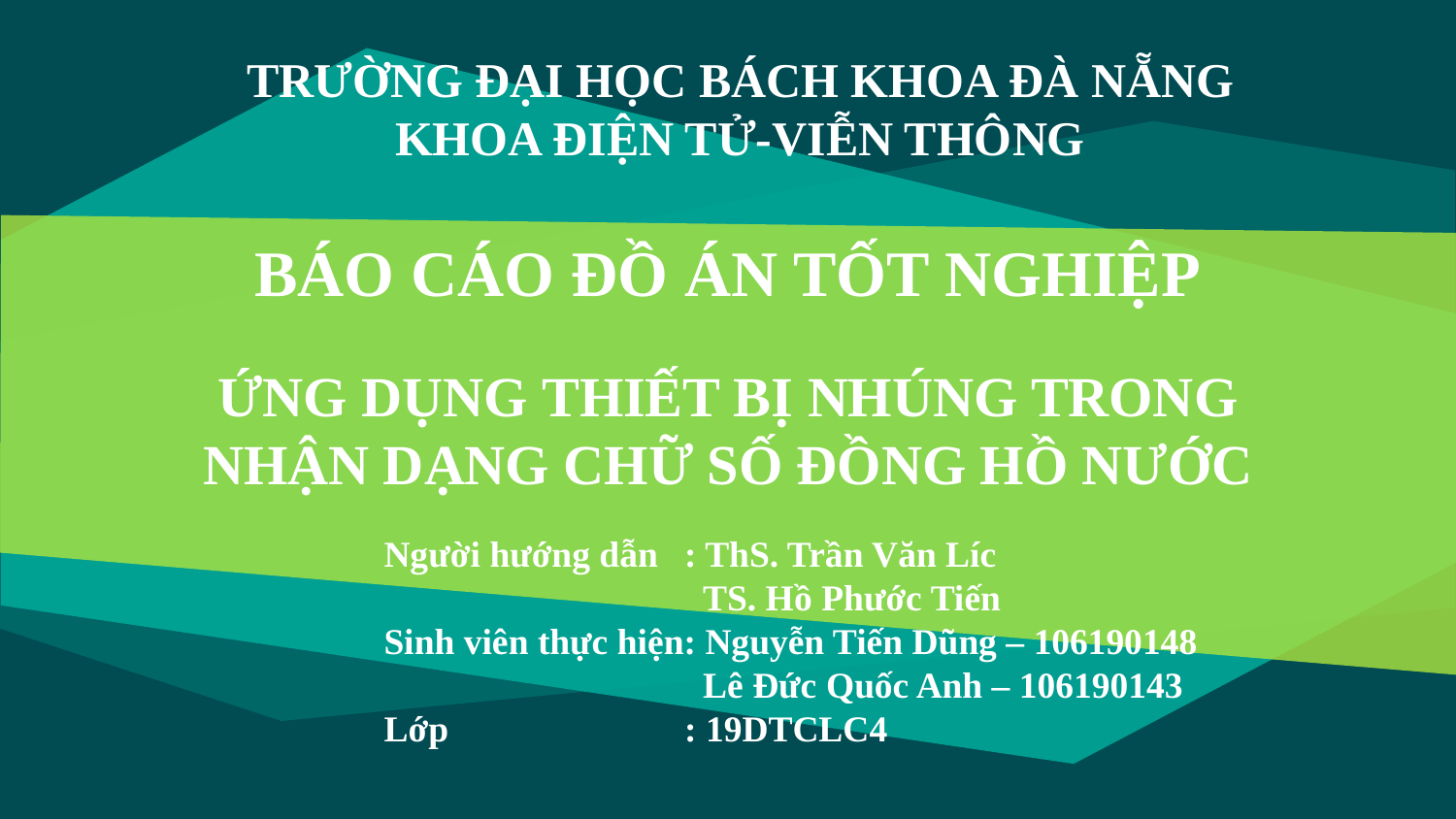

TRƯỜNG ĐẠI HỌC BÁCH KHOA ĐÀ NẴNG
KHOA ĐIỆN TỬ-VIỄN THÔNG
# BÁO CÁO ĐỒ ÁN TỐT NGHIỆP
ỨNG DỤNG THIẾT BỊ NHÚNG TRONG NHẬN DẠNG CHỮ SỐ ĐỒNG HỒ NƯỚC
Người hướng dẫn	 : ThS. Trần Văn Líc
		   TS. Hồ Phước Tiến
Sinh viên thực hiện: Nguyễn Tiến Dũng – 106190148
		   Lê Đức Quốc Anh – 106190143
Lớp		 : 19DTCLC4